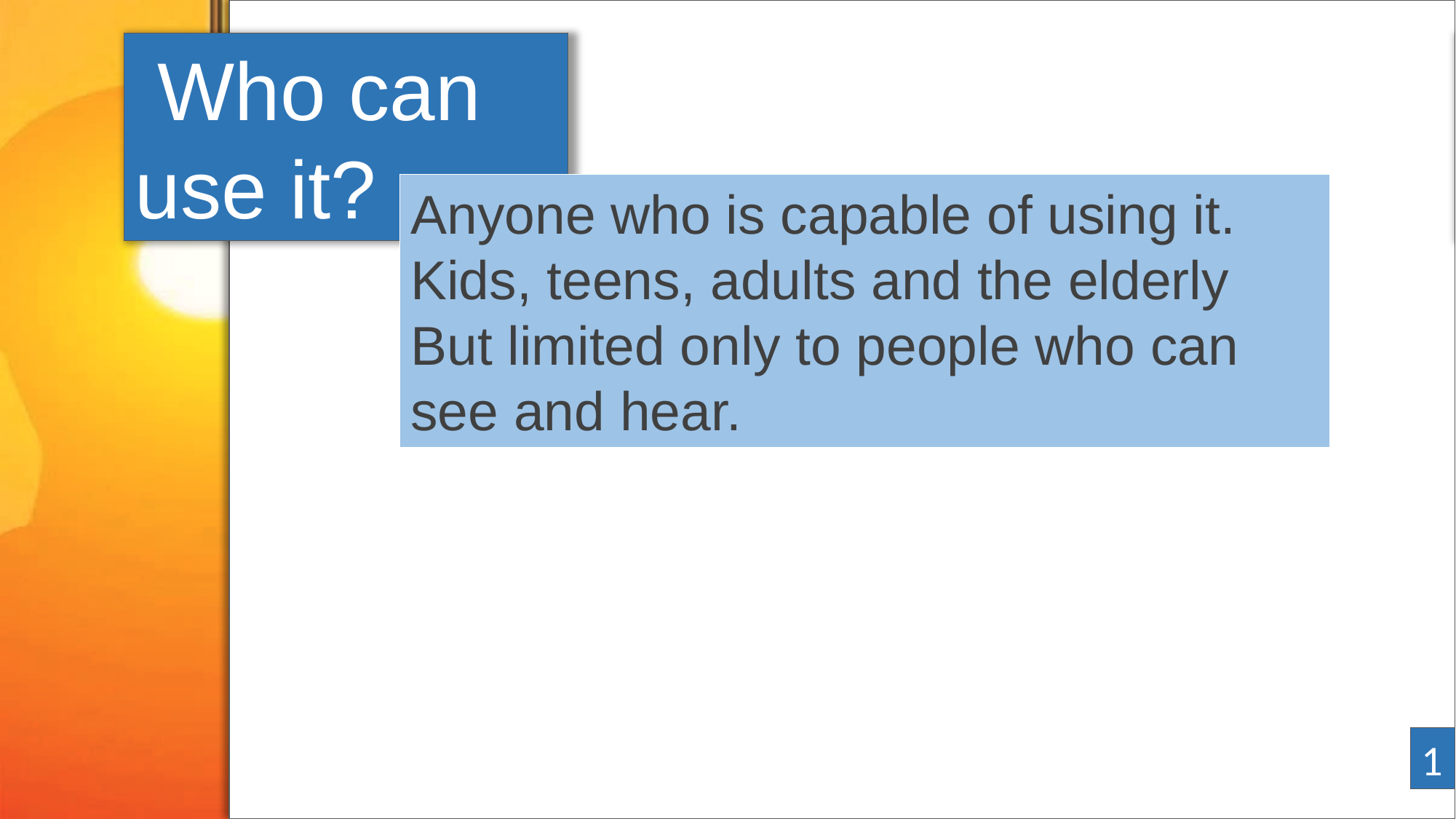

Who can use it?
Anyone who is capable of using it.
Kids, teens, adults and the elderly
But limited only to people who can see and hear.
1

 What’s the purpose?
Open Edu. gives access to education without having to go to school, focusing on people who has special needs.
2

 Usability
Anyone who is capable of using it.
Kids, teens, adults and the elderly
But limited only to people who can see and hear.
3